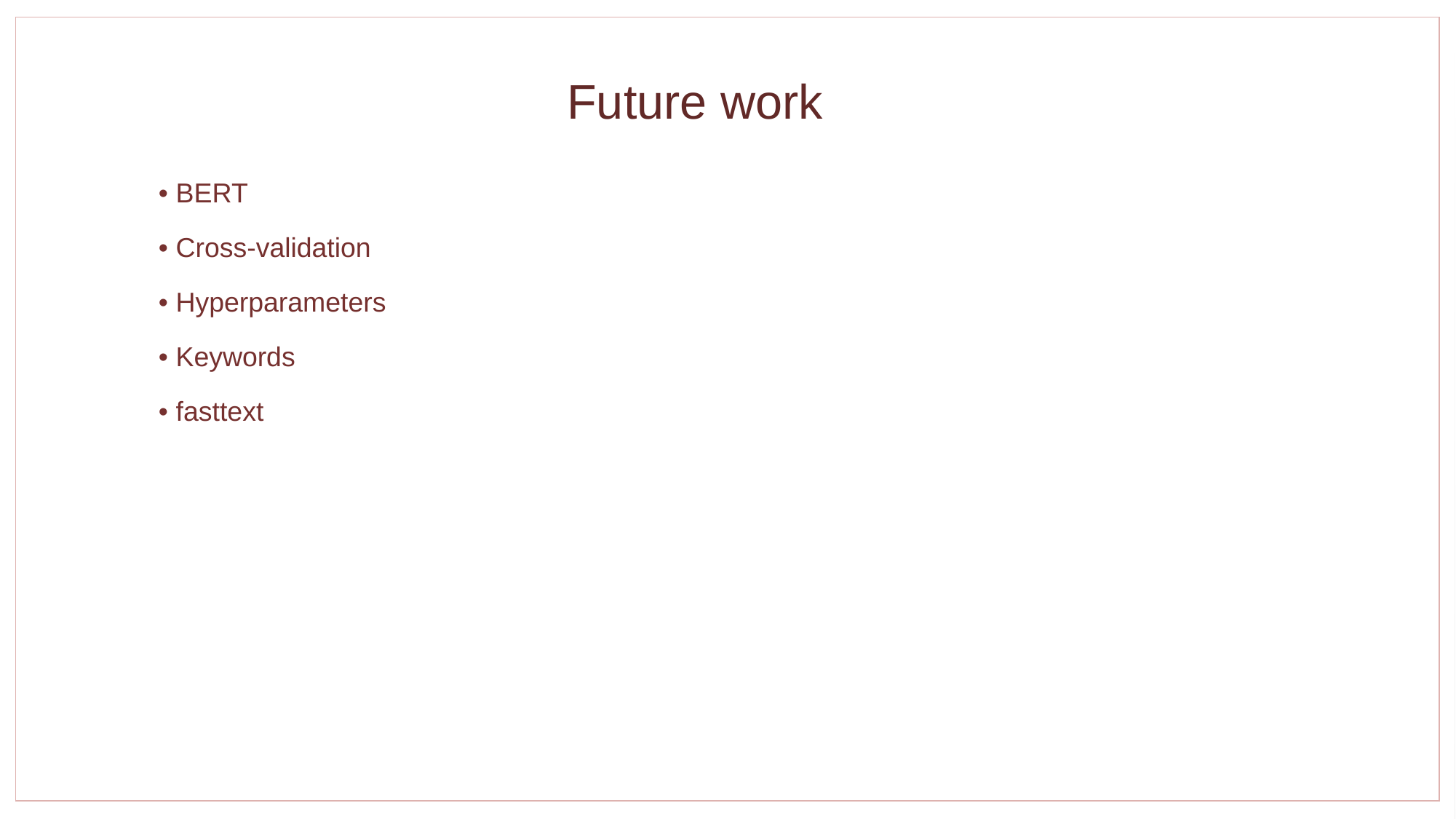

Future work
• BERT
• Cross-validation
• Hyperparameters
• Keywords
• fasttext